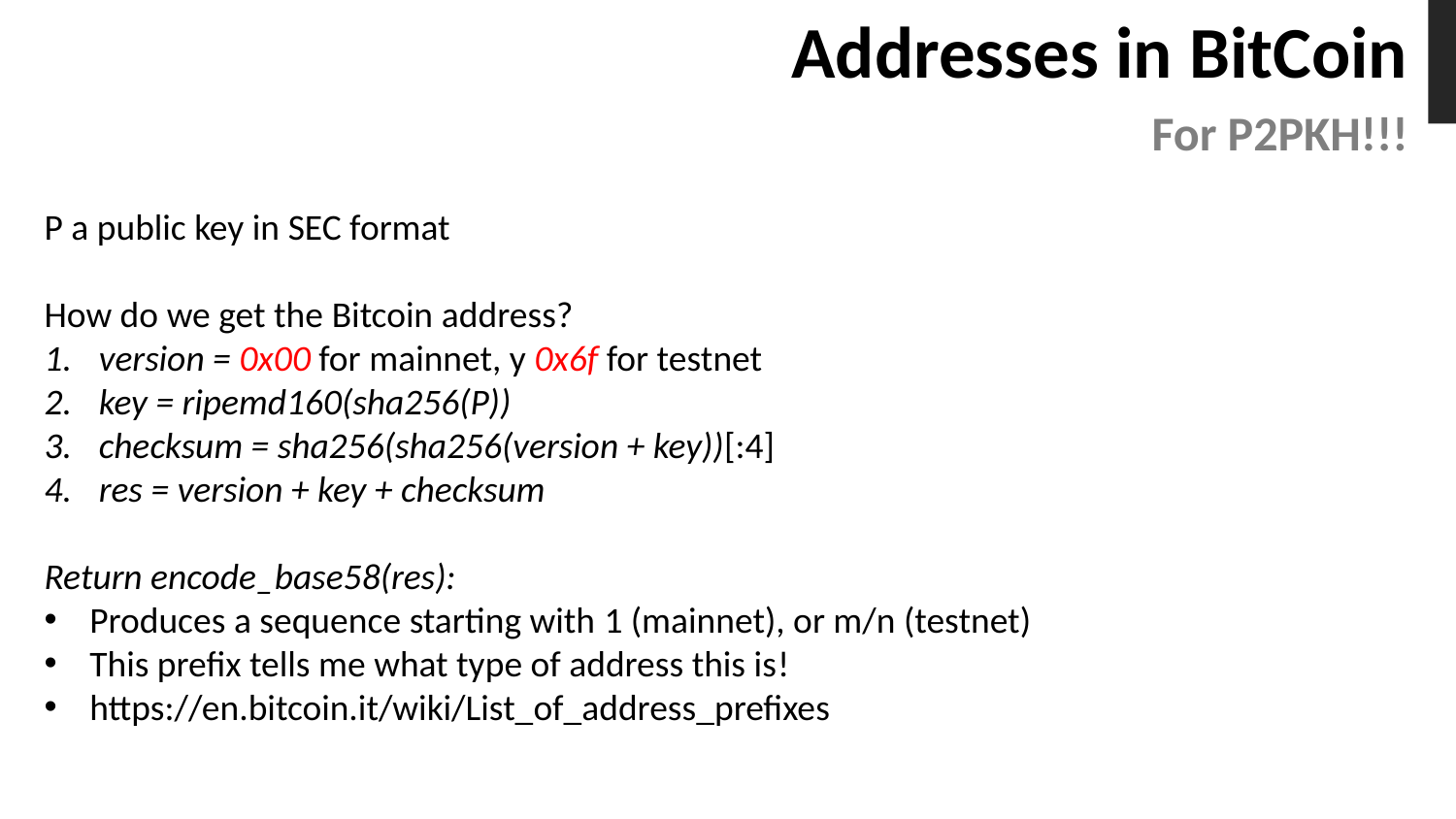

# Addresses in BitCoin
For P2PKH!!!
P a public key in SEC format

How do we get the Bitcoin address?
version = 0x00 for mainnet, y 0x6f for testnet
key = ripemd160(sha256(P))
checksum = sha256(sha256(version + key))[:4]
res = version + key + checksum

Return encode_base58(res):
Produces a sequence starting with 1 (mainnet), or m/n (testnet)
This prefix tells me what type of address this is!
https://en.bitcoin.it/wiki/List_of_address_prefixes

online.ing.puc.cl